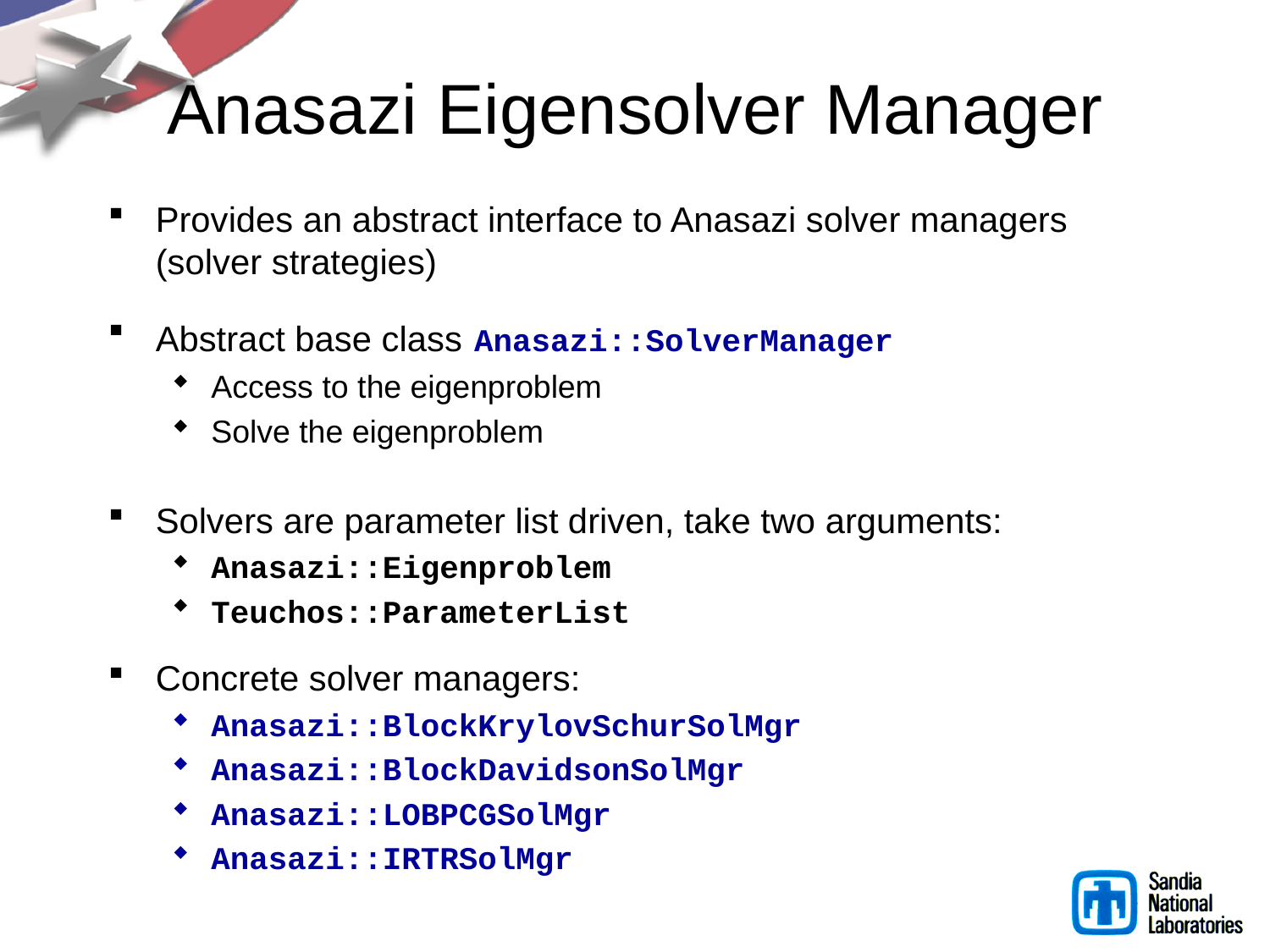

# Anasazi Eigensolver Manager
Provides an abstract interface to Anasazi solver managers (solver strategies)

Abstract base class Anasazi::SolverManager
Access to the eigenproblem
Solve the eigenproblem

Solvers are parameter list driven, take two arguments:
Anasazi::Eigenproblem
Teuchos::ParameterList

Concrete solver managers:
Anasazi::BlockKrylovSchurSolMgr
Anasazi::BlockDavidsonSolMgr
Anasazi::LOBPCGSolMgr
Anasazi::IRTRSolMgr